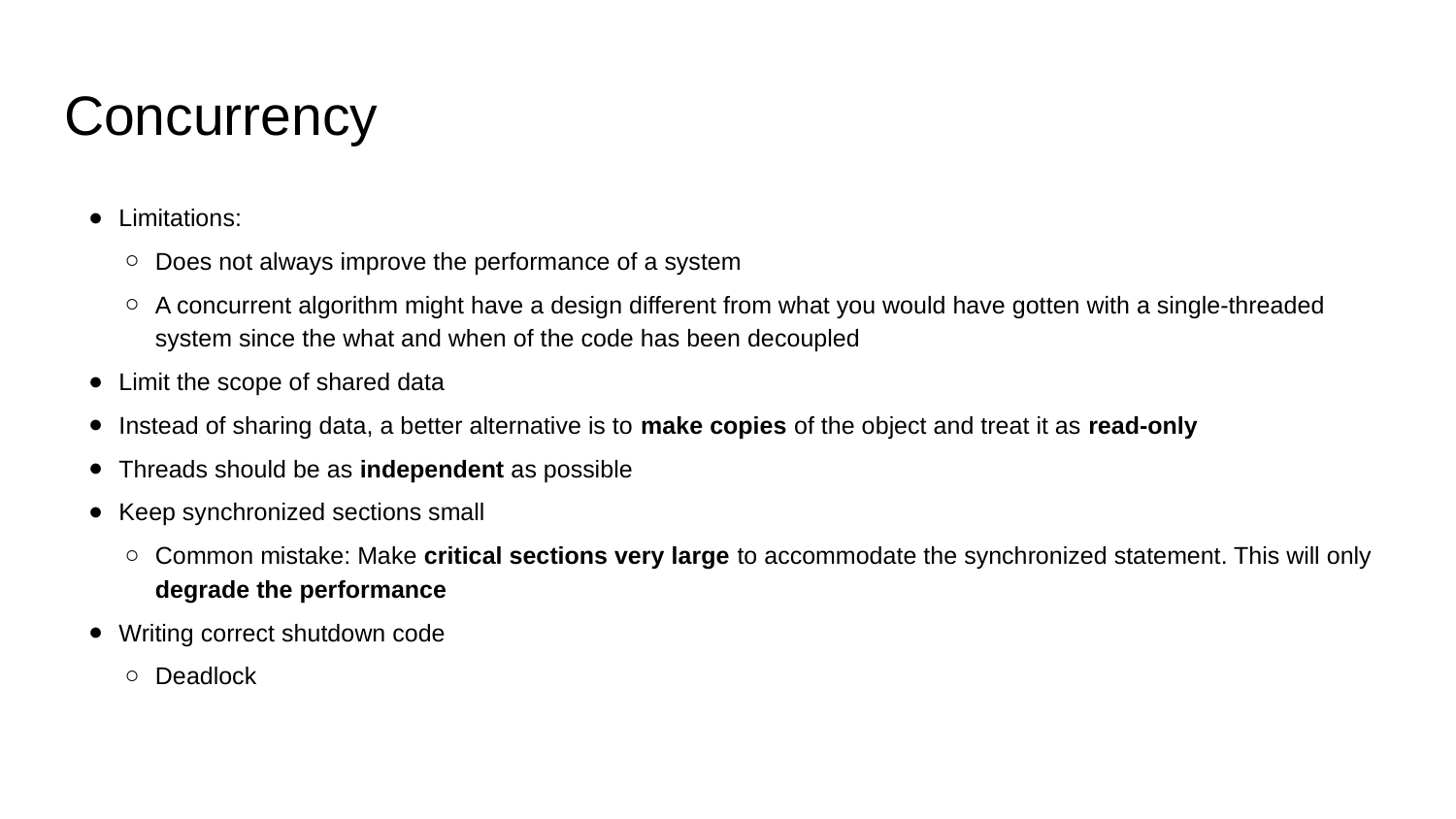

# Concurrency
Limitations:
Does not always improve the performance of a system
A concurrent algorithm might have a design different from what you would have gotten with a single-threaded system since the what and when of the code has been decoupled
Limit the scope of shared data
Instead of sharing data, a better alternative is to make copies of the object and treat it as read-only
Threads should be as independent as possible
Keep synchronized sections small
Common mistake: Make critical sections very large to accommodate the synchronized statement. This will only degrade the performance
Writing correct shutdown code
Deadlock